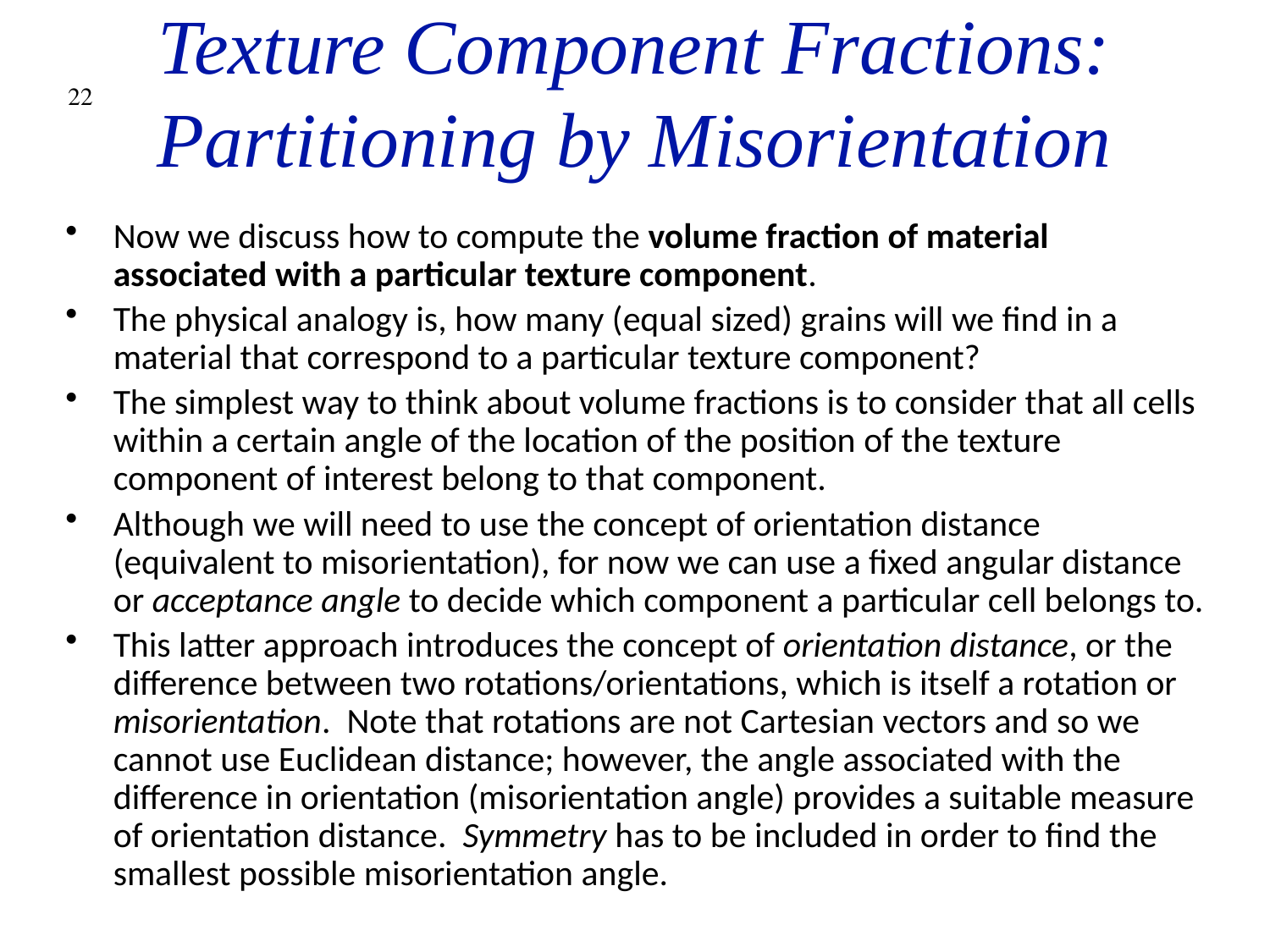

# Texture Component Fractions: Partitioning by Misorientation
22
Now we discuss how to compute the volume fraction of material associated with a particular texture component.
The physical analogy is, how many (equal sized) grains will we find in a material that correspond to a particular texture component?
The simplest way to think about volume fractions is to consider that all cells within a certain angle of the location of the position of the texture component of interest belong to that component.
Although we will need to use the concept of orientation distance (equivalent to misorientation), for now we can use a fixed angular distance or acceptance angle to decide which component a particular cell belongs to.
This latter approach introduces the concept of orientation distance, or the difference between two rotations/orientations, which is itself a rotation or misorientation.  Note that rotations are not Cartesian vectors and so we cannot use Euclidean distance; however, the angle associated with the difference in orientation (misorientation angle) provides a suitable measure of orientation distance.  Symmetry has to be included in order to find the smallest possible misorientation angle.